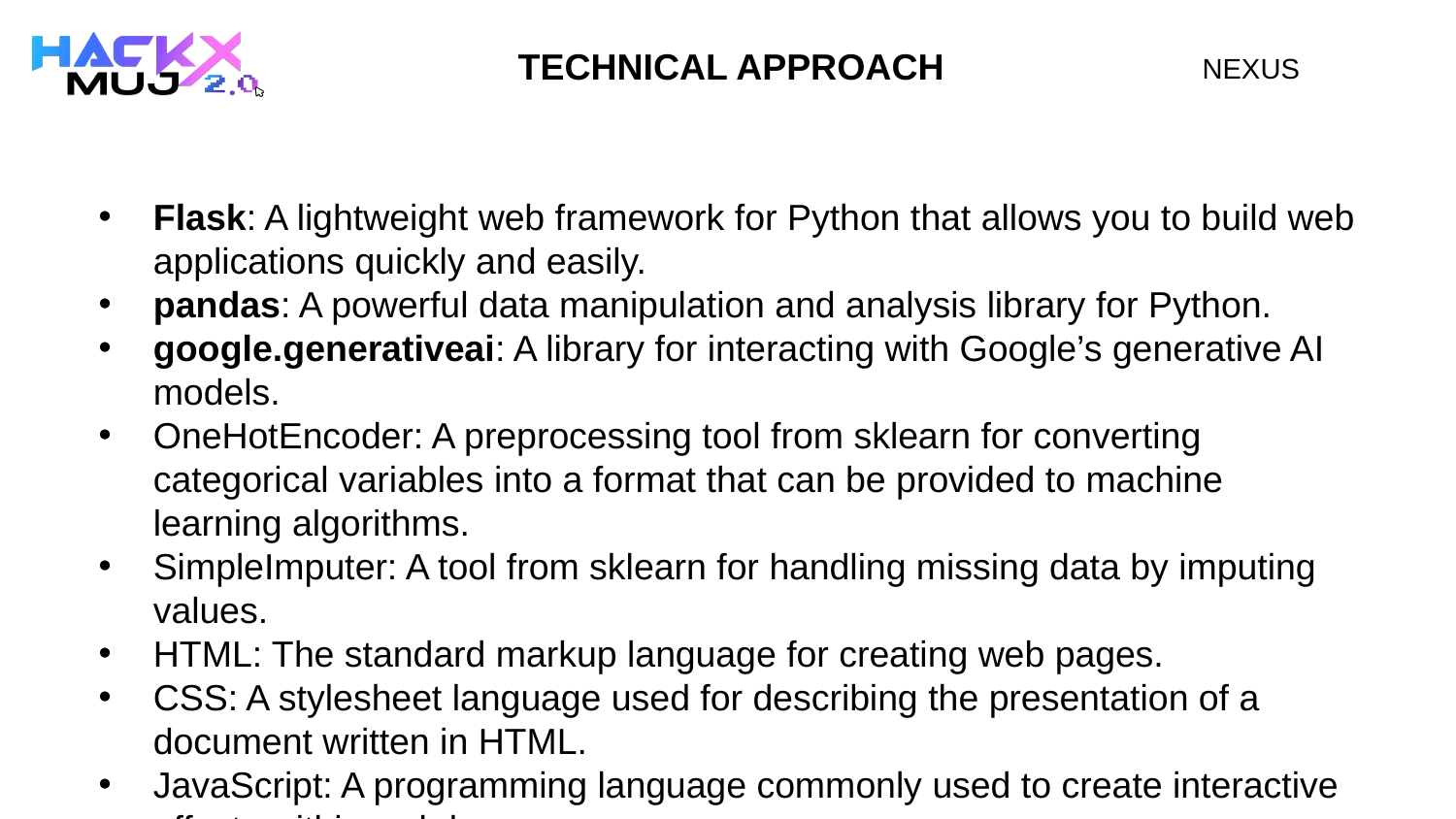

TECHNICAL APPROACH

# NEXUS
Flask: A lightweight web framework for Python that allows you to build web applications quickly and easily.
pandas: A powerful data manipulation and analysis library for Python.
google.generativeai: A library for interacting with Google’s generative AI models.
OneHotEncoder: A preprocessing tool from sklearn for converting categorical variables into a format that can be provided to machine learning algorithms.
SimpleImputer: A tool from sklearn for handling missing data by imputing values.
HTML: The standard markup language for creating web pages.
CSS: A stylesheet language used for describing the presentation of a document written in HTML.
JavaScript: A programming language commonly used to create interactive effects within web browsers.